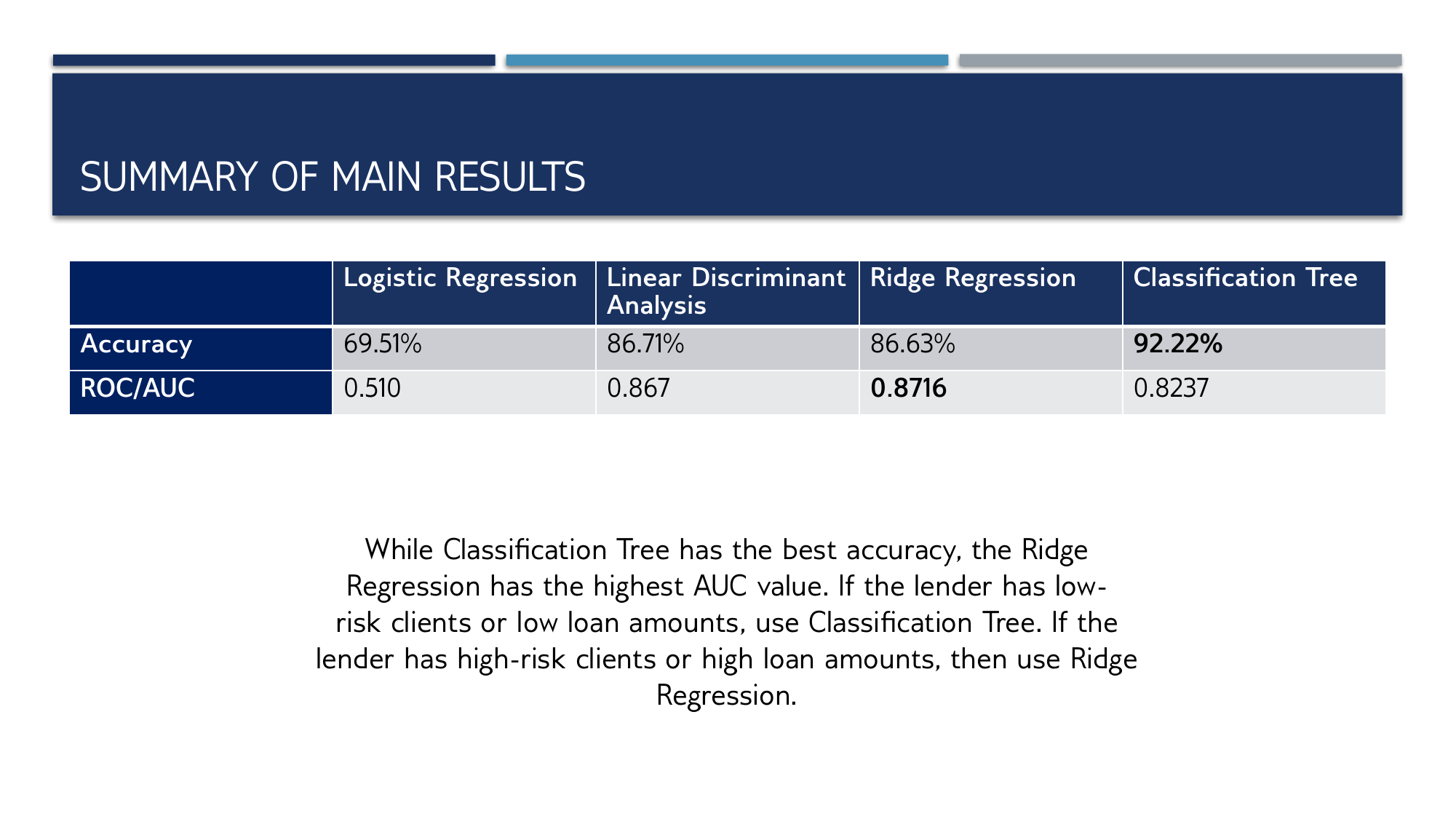

# SUMMARY OF MAIN RESULTS
|  | Logistic Regression | Linear Discriminant Analysis | Ridge Regression | Classification Tree |
| --- | --- | --- | --- | --- |
| Accuracy | 69.51% | 86.71% | 86.63% | 92.22% |
| ROC/AUC | 0.510 | 0.867 | 0.8716 | 0.8237 |
While Classification Tree has the best accuracy, the Ridge Regression has the highest AUC value. If the lender has low-risk clients or low loan amounts, use Classification Tree. If the lender has high-risk clients or high loan amounts, then use Ridge Regression.